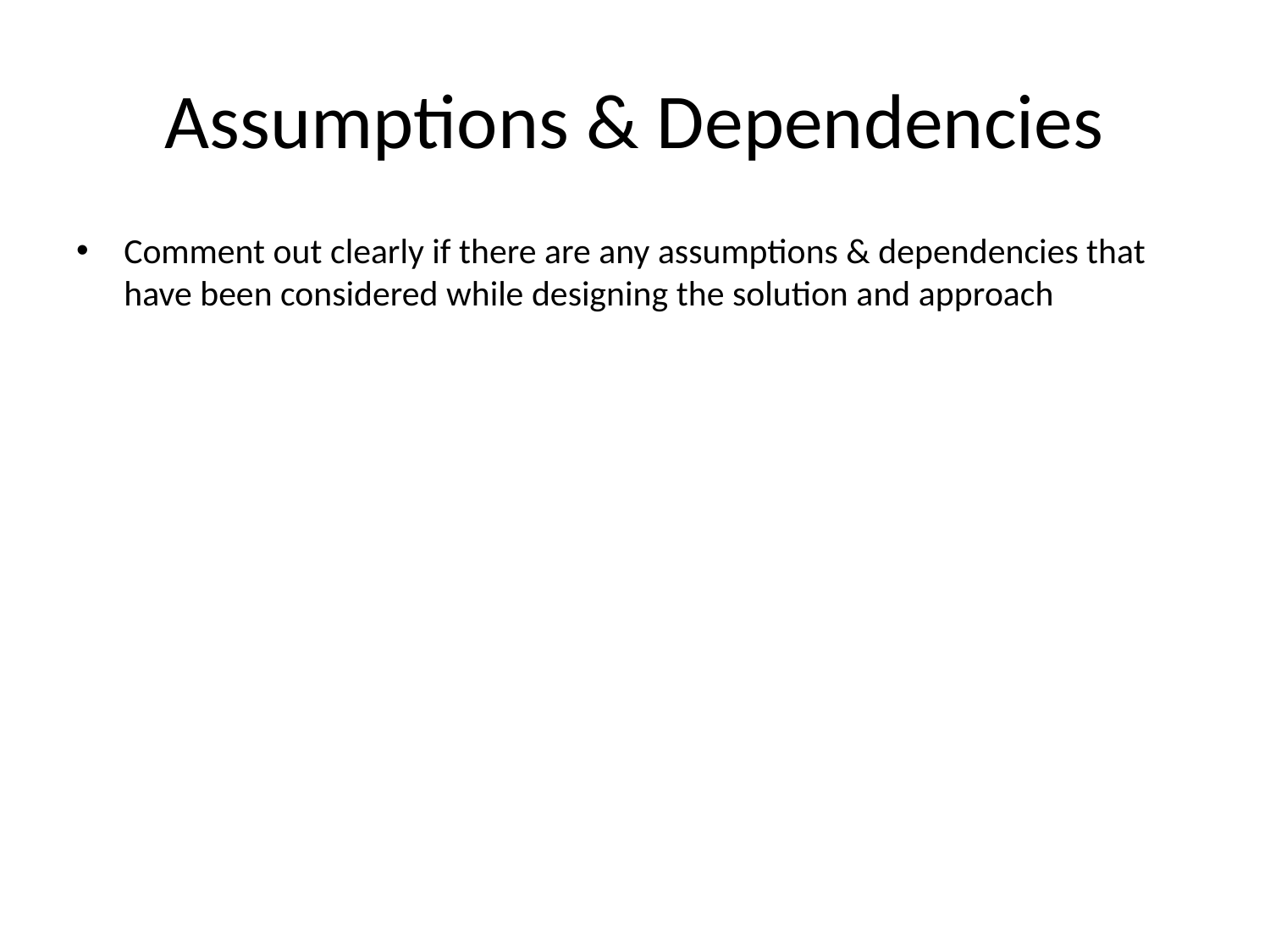

# Assumptions & Dependencies
Comment out clearly if there are any assumptions & dependencies that have been considered while designing the solution and approach